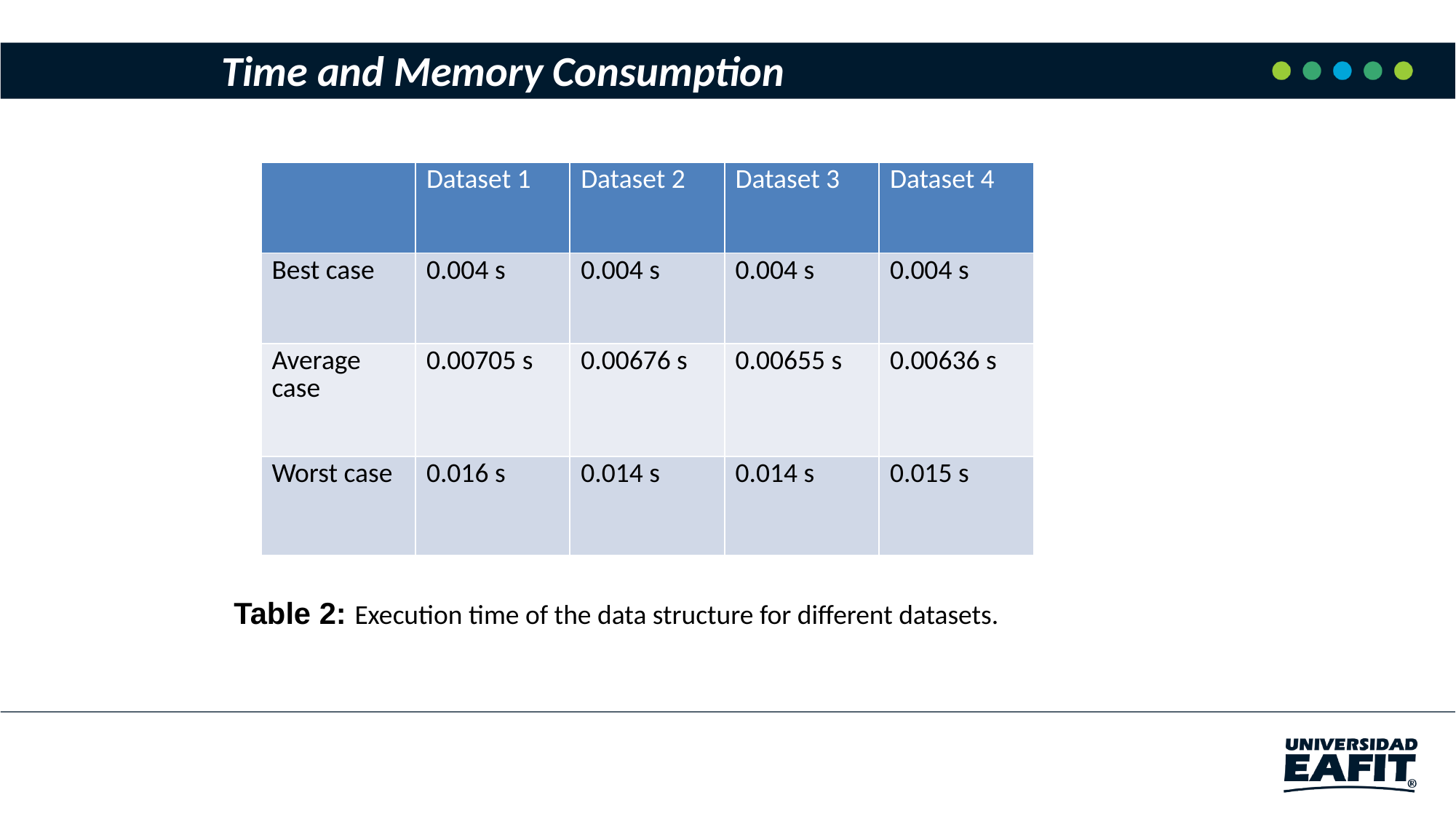

Time and Memory Consumption
|  | Dataset 1 | Dataset 2 | Dataset 3 | Dataset 4 |
| --- | --- | --- | --- | --- |
| Best case | 0.004 s | 0.004 s | 0.004 s | 0.004 s |
| Average case | 0.00705 s | 0.00676 s | 0.00655 s | 0.00636 s |
| Worst case | 0.016 s | 0.014 s | 0.014 s | 0.015 s |
Table 2: Execution time of the data structure for different datasets.